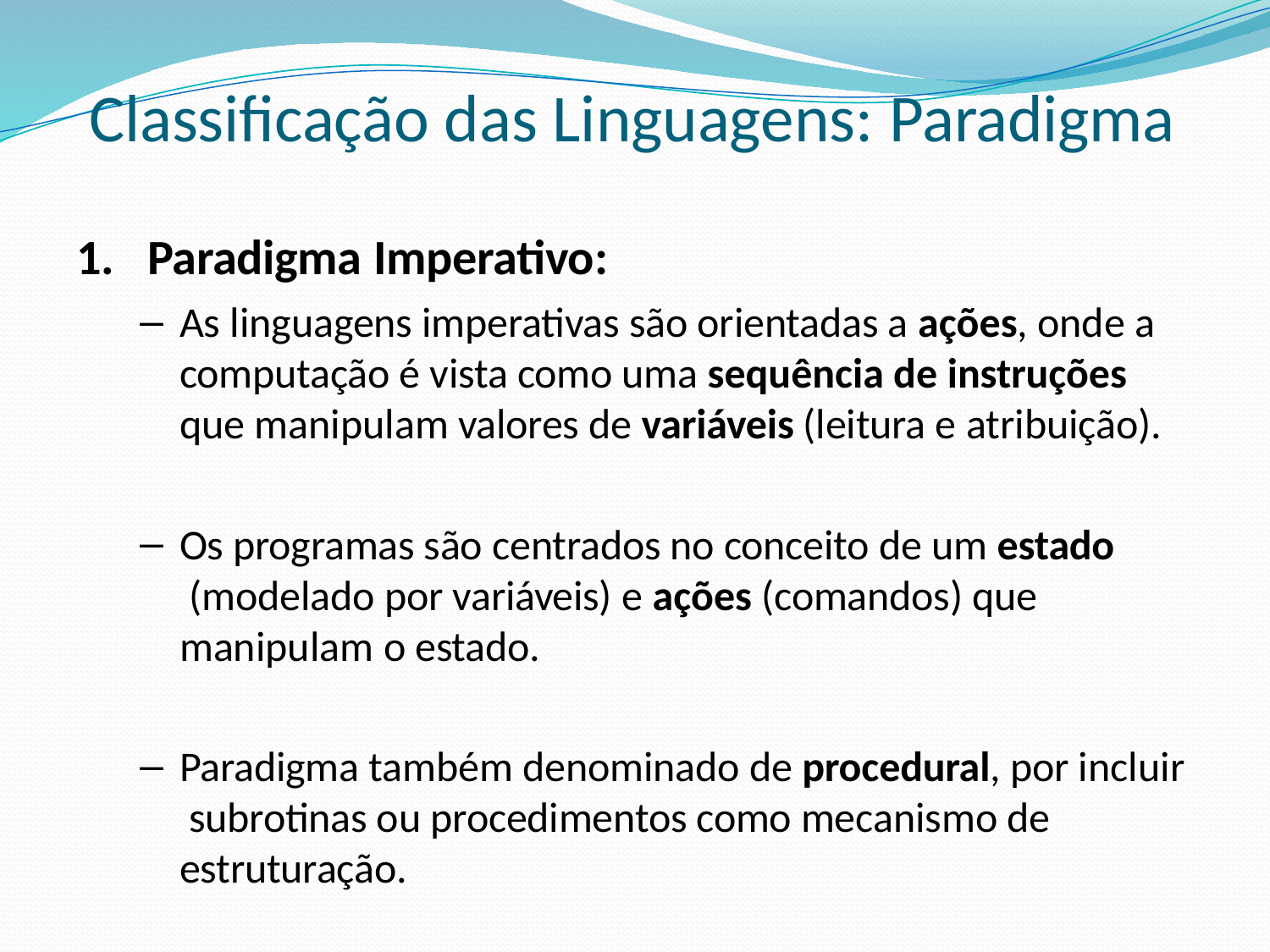

# Classificação das Linguagens: Paradigma
Paradigma Imperativo:
As linguagens imperativas são orientadas a ações, onde a  computação é vista como uma sequência de instruções  que manipulam valores de variáveis (leitura e atribuição).

Os programas são centrados no conceito de um estado  (modelado por variáveis) e ações (comandos) que  manipulam o estado.

Paradigma também denominado de procedural, por incluir  subrotinas ou procedimentos como mecanismo de  estruturação.